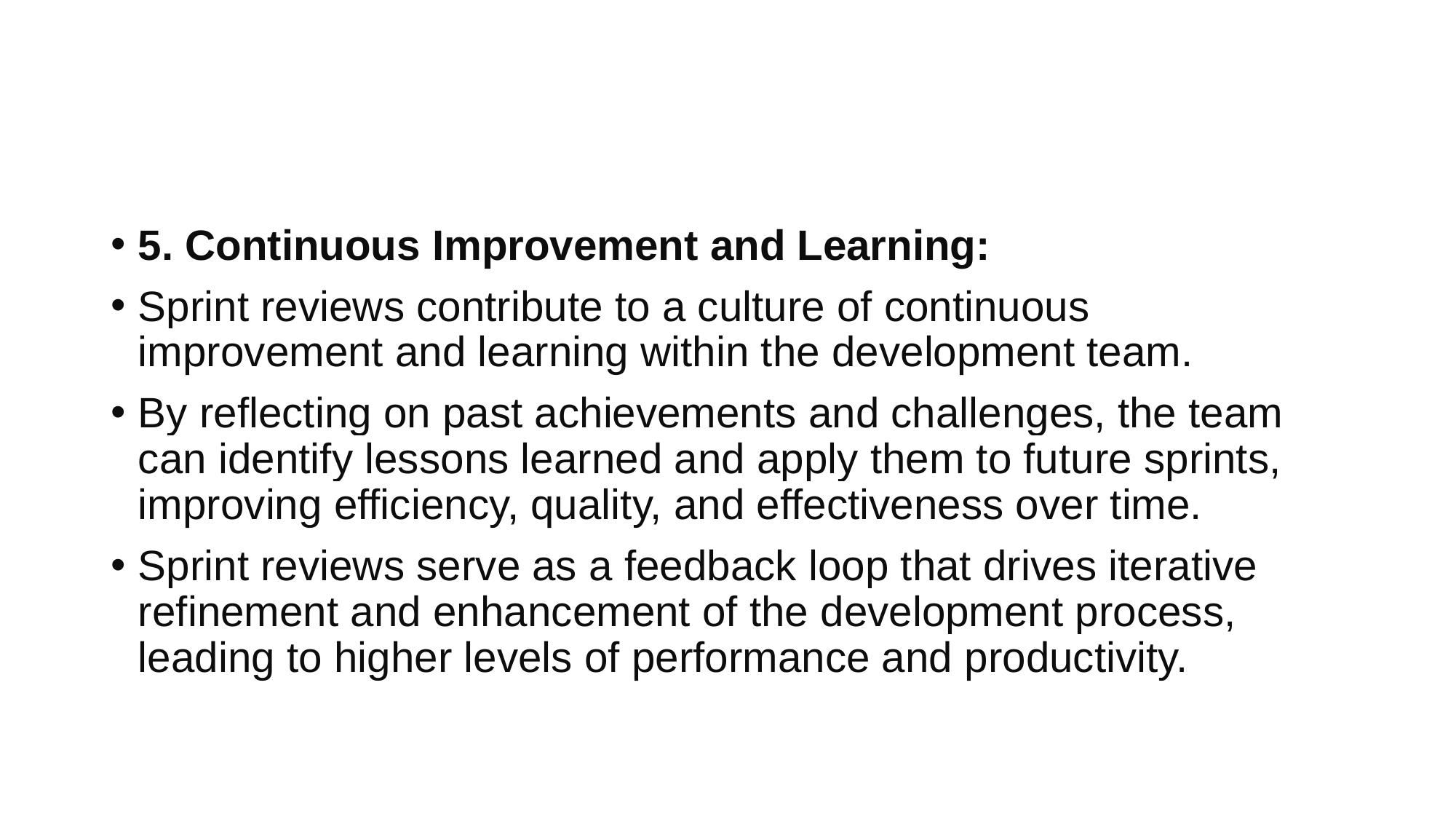

#
5. Continuous Improvement and Learning:
Sprint reviews contribute to a culture of continuous improvement and learning within the development team.
By reflecting on past achievements and challenges, the team can identify lessons learned and apply them to future sprints, improving efficiency, quality, and effectiveness over time.
Sprint reviews serve as a feedback loop that drives iterative refinement and enhancement of the development process, leading to higher levels of performance and productivity.